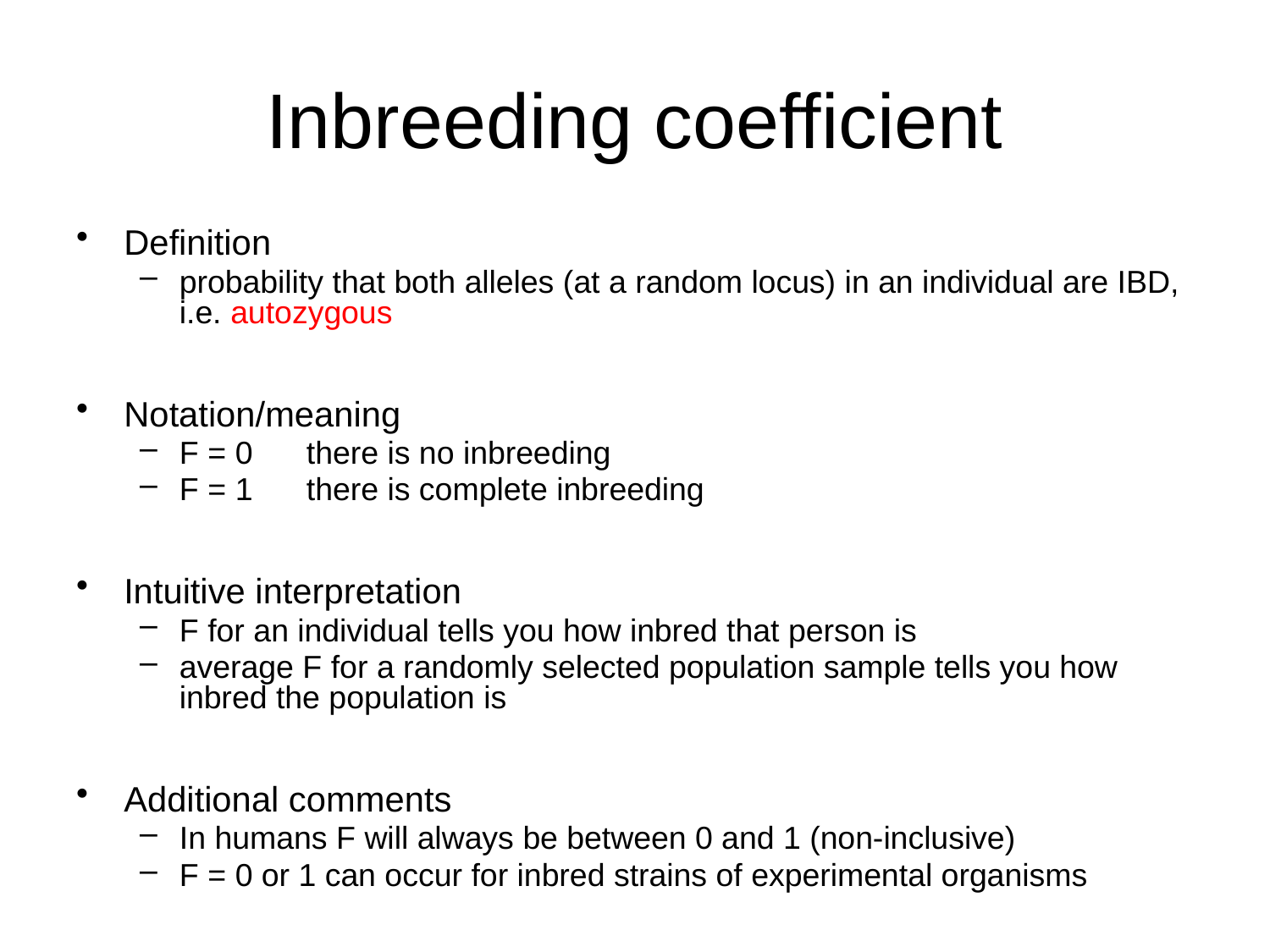

# Inbreeding coefficient
Definition
probability that both alleles (at a random locus) in an individual are IBD, i.e. autozygous

Notation/meaning
F = 0	there is no inbreeding
F = 1	there is complete inbreeding

Intuitive interpretation
F for an individual tells you how inbred that person is
average F for a randomly selected population sample tells you how inbred the population is

Additional comments
In humans F will always be between 0 and 1 (non-inclusive)
F = 0 or 1 can occur for inbred strains of experimental organisms